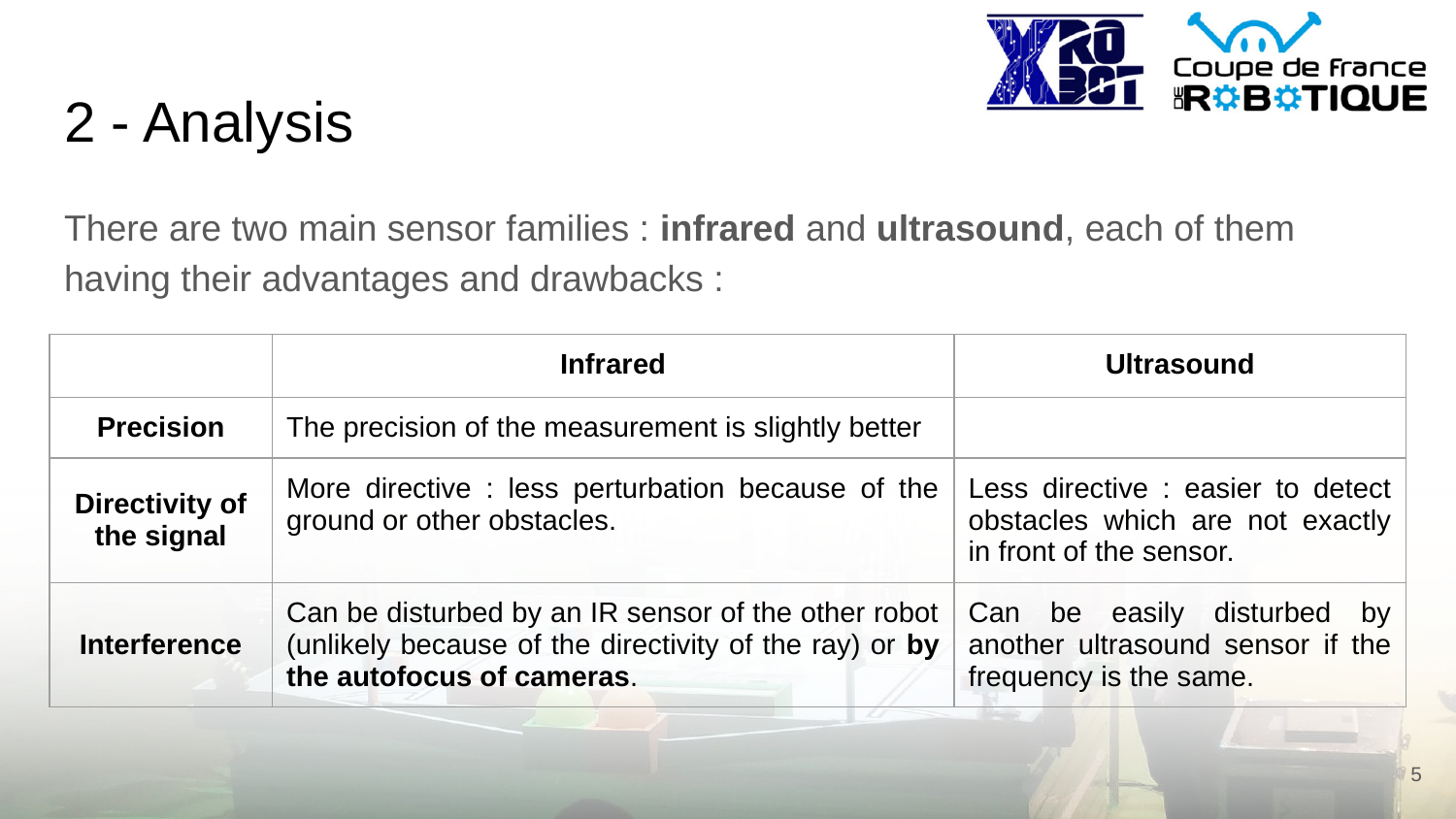

# 2 - Analysis
There are two main sensor families : infrared and ultrasound, each of them having their advantages and drawbacks :

|  | Infrared | Ultrasound |
| --- | --- | --- |
| Precision | The precision of the measurement is slightly better |  |
| Directivity of the signal | More directive : less perturbation because of the ground or other obstacles. | Less directive : easier to detect obstacles which are not exactly in front of the sensor. |
| Interference | Can be disturbed by an IR sensor of the other robot (unlikely because of the directivity of the ray) or by the autofocus of cameras. | Can be easily disturbed by another ultrasound sensor if the frequency is the same. |
5